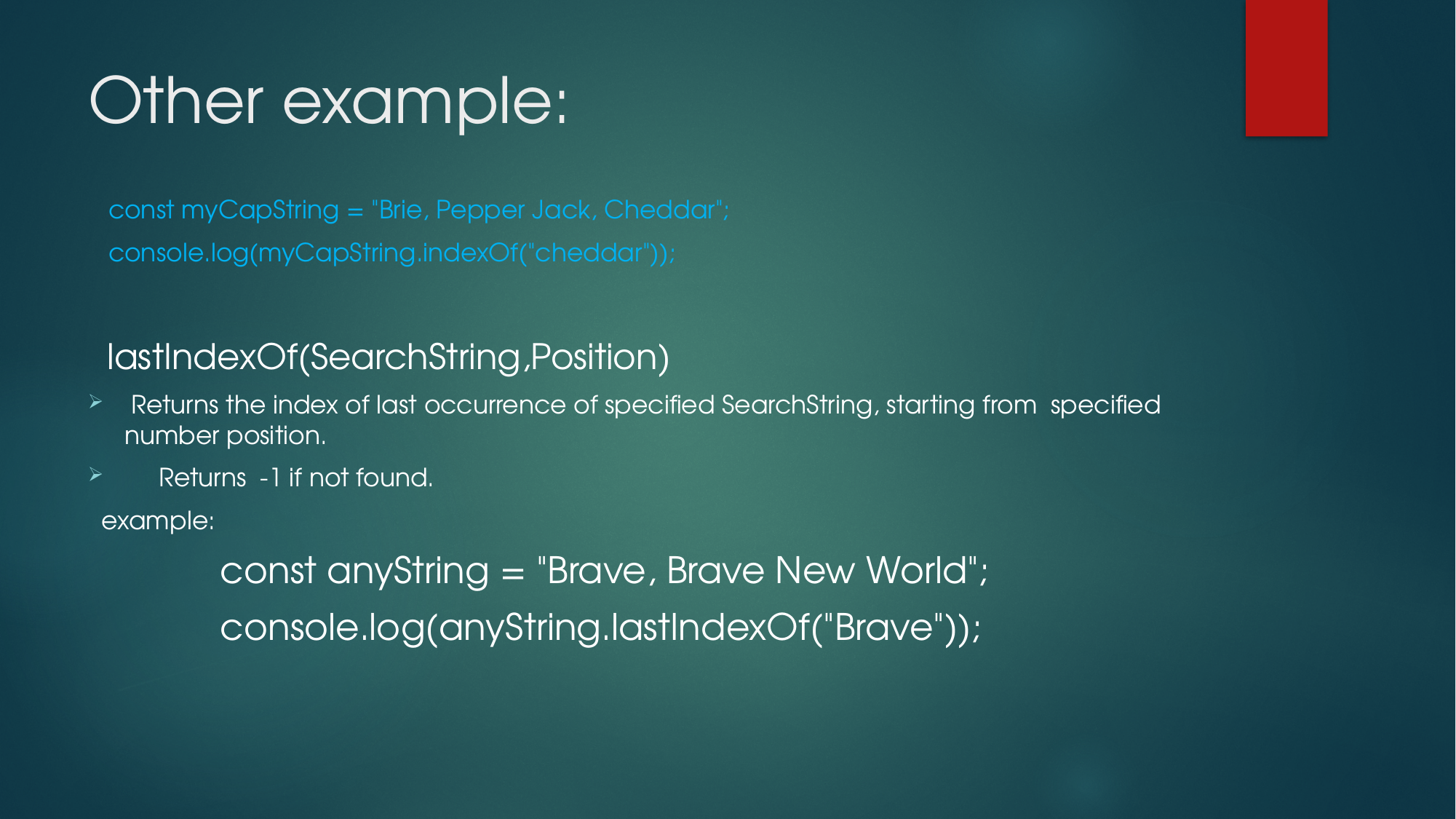

# Other example:
   const myCapString = "Brie, Pepper Jack, Cheddar";
   console.log(myCapString.indexOf("cheddar"));

  lastIndexOf(SearchString,Position)
 Returns the index of last occurrence of specified SearchString, starting from  specified number position.
     Returns  -1 if not found.
  example:
             const anyString = "Brave, Brave New World";
             console.log(anyString.lastIndexOf("Brave"));